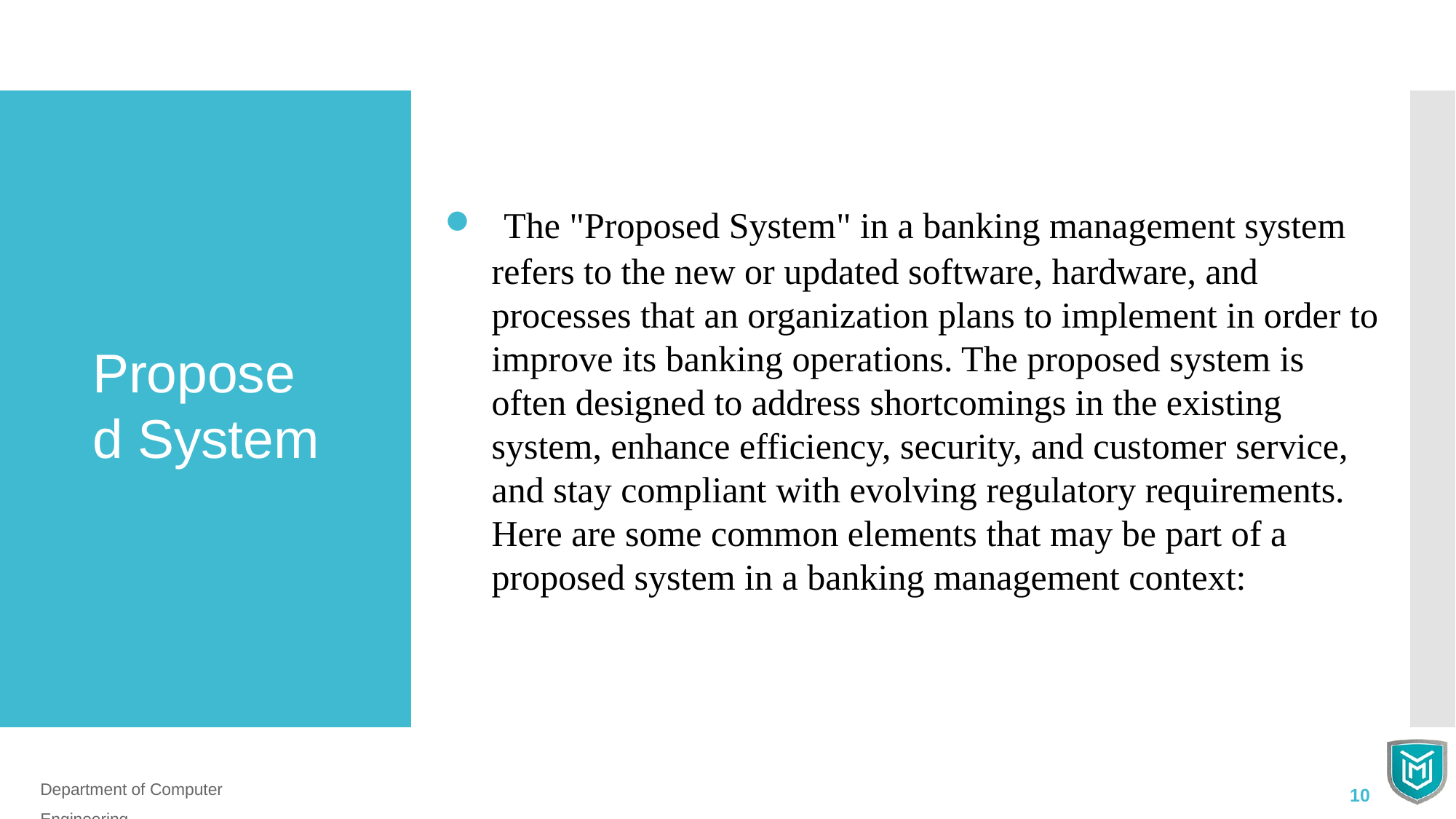

The "Proposed System" in a banking management system refers to the new or updated software, hardware, and processes that an organization plans to implement in order to improve its banking operations. The proposed system is often designed to address shortcomings in the existing system, enhance efficiency, security, and customer service, and stay compliant with evolving regulatory requirements. Here are some common elements that may be part of a proposed system in a banking management context:
Proposed System
Department of Computer Engineering
10